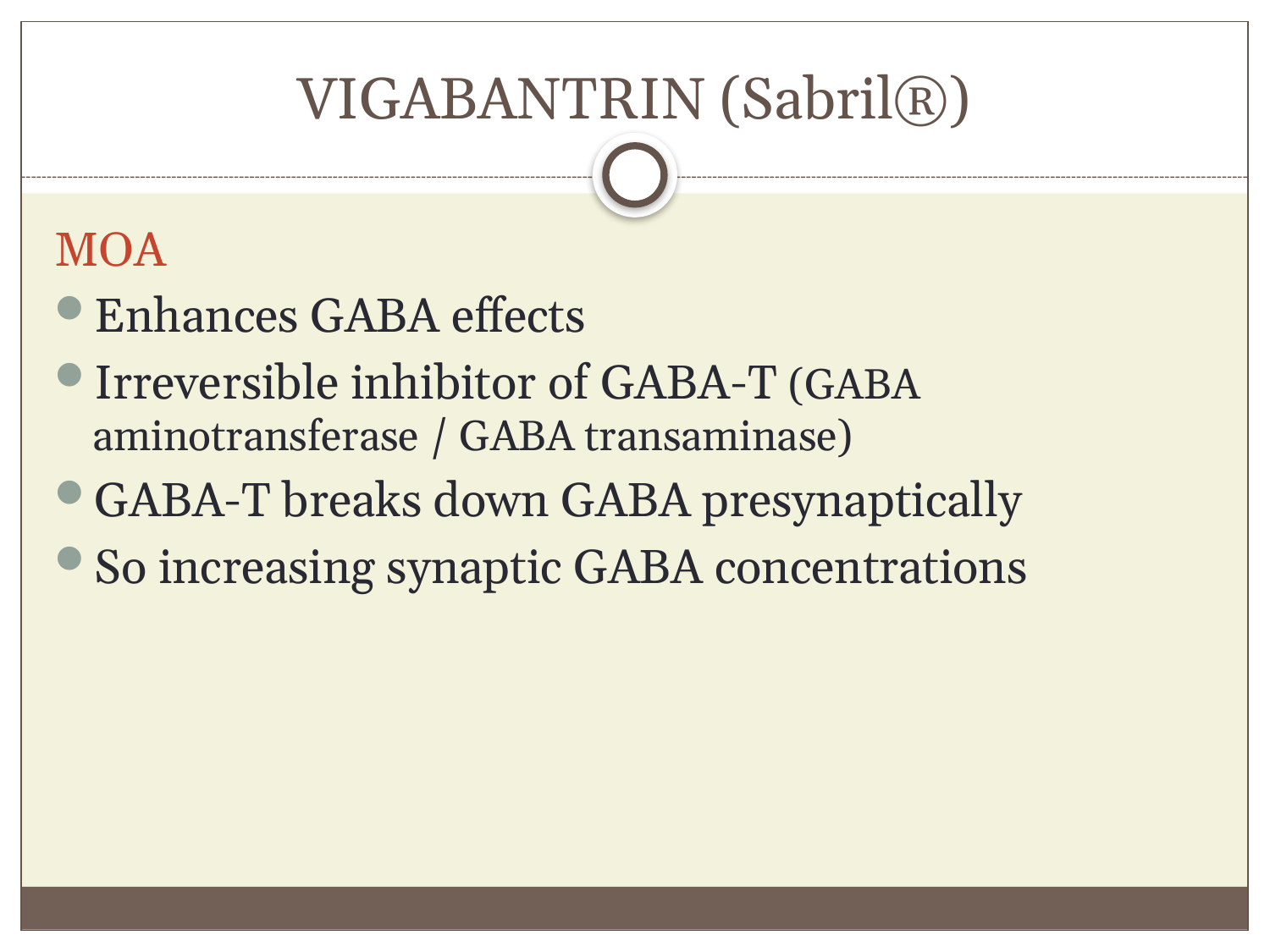

# VIGABANTRIN (Sabril®)
MOA
Enhances GABA effects
Irreversible inhibitor of GABA-T (GABA aminotransferase / GABA transaminase)
GABA-T breaks down GABA presynaptically
So increasing synaptic GABA concentrations